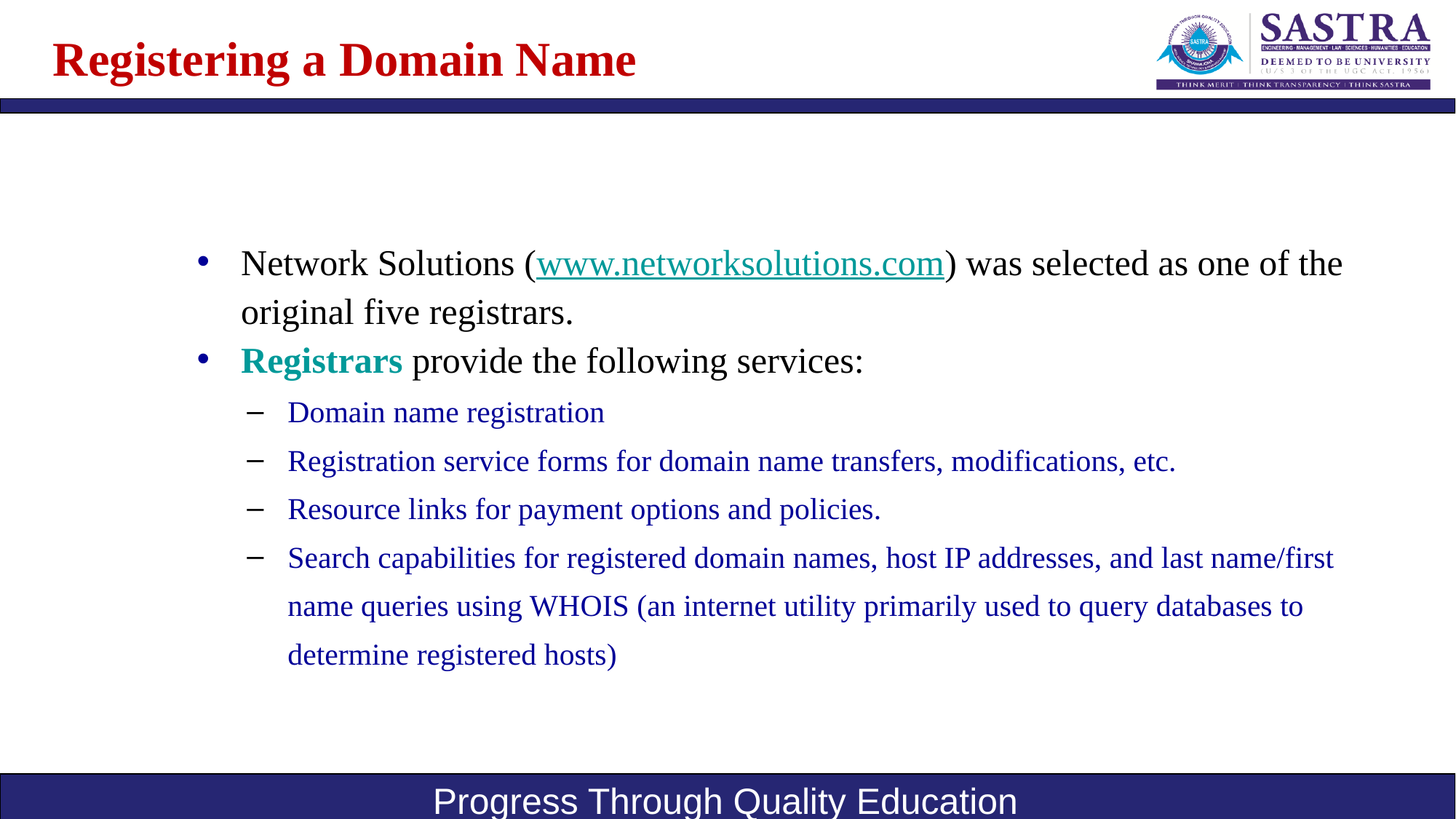

Registering a Domain Name
Network Solutions (www.networksolutions.com) was selected as one of the original five registrars.
Registrars provide the following services:
Domain name registration
Registration service forms for domain name transfers, modifications, etc.
Resource links for payment options and policies.
Search capabilities for registered domain names, host IP addresses, and last name/first name queries using WHOIS (an internet utility primarily used to query databases to determine registered hosts)